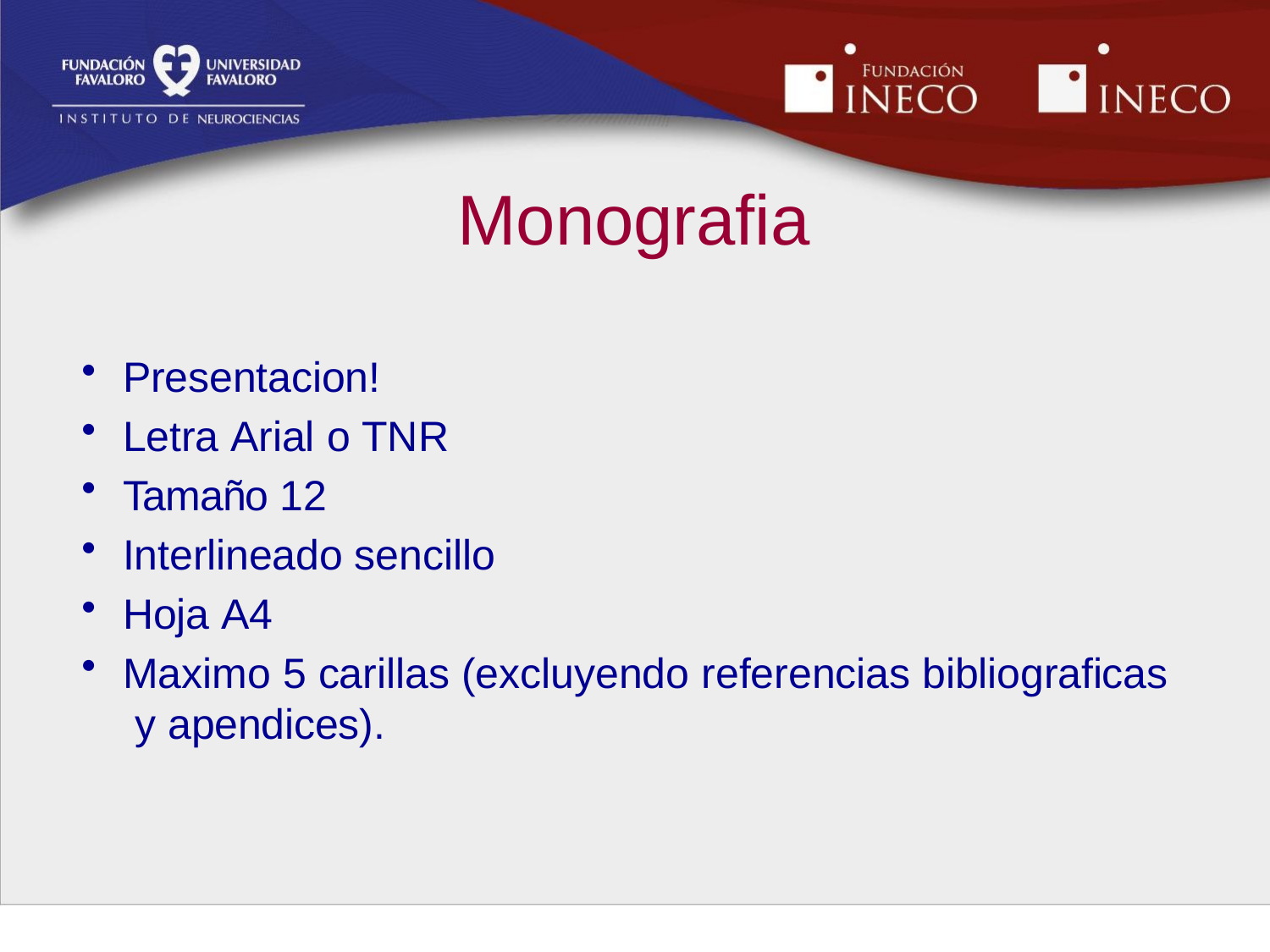

# Monografia
Presentacion!
Letra Arial o TNR
Tamaño 12
Interlineado sencillo
Hoja A4
Maximo 5 carillas (excluyendo referencias bibliograficas  y apendices).